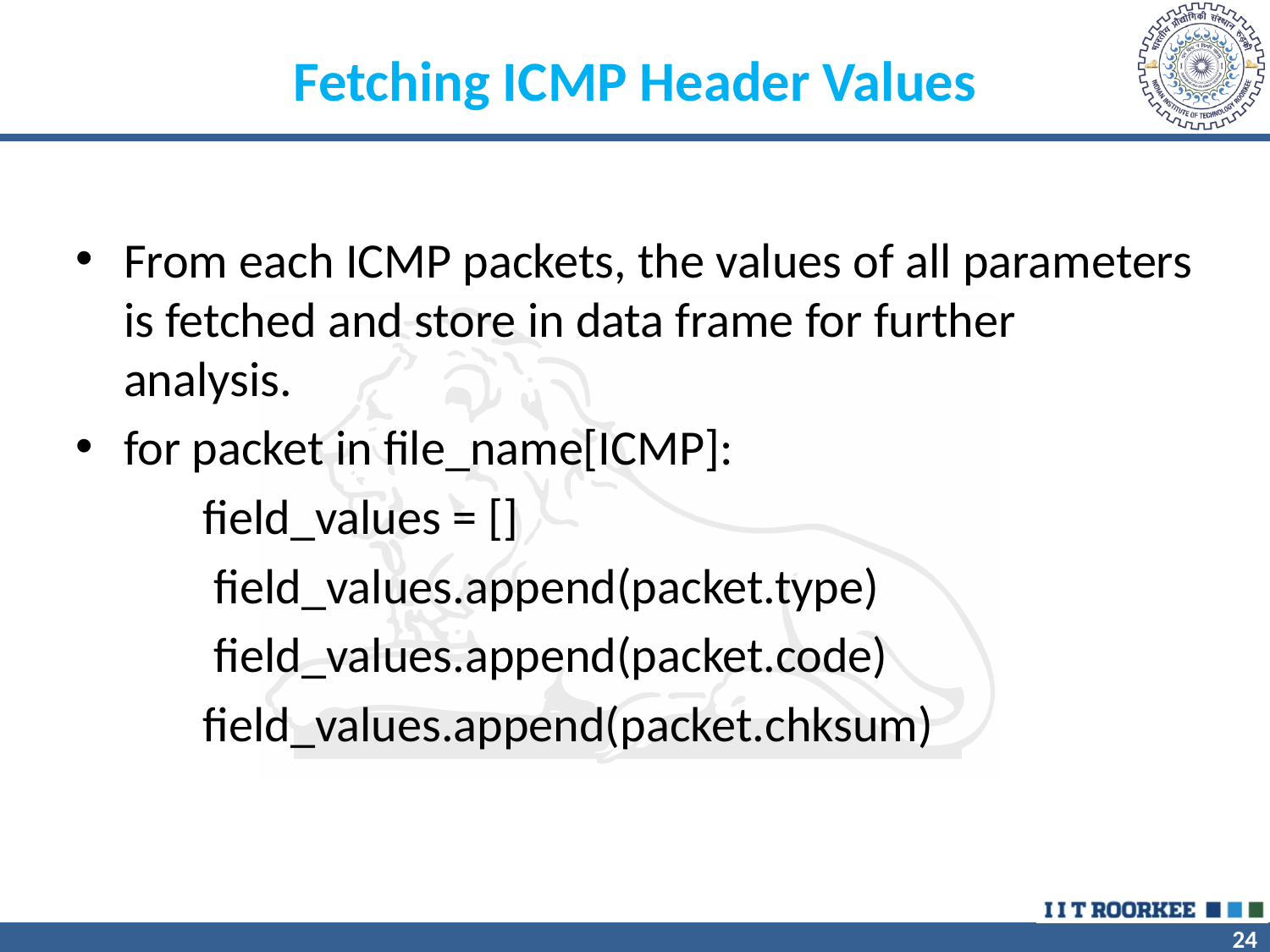

Fetching ICMP Header Values
From each ICMP packets, the values of all parameters is fetched and store in data frame for further analysis.
for packet in file_name[ICMP]:
    	field_values = []
   	 field_values.append(packet.type)
   	 field_values.append(packet.code)
    	field_values.append(packet.chksum)